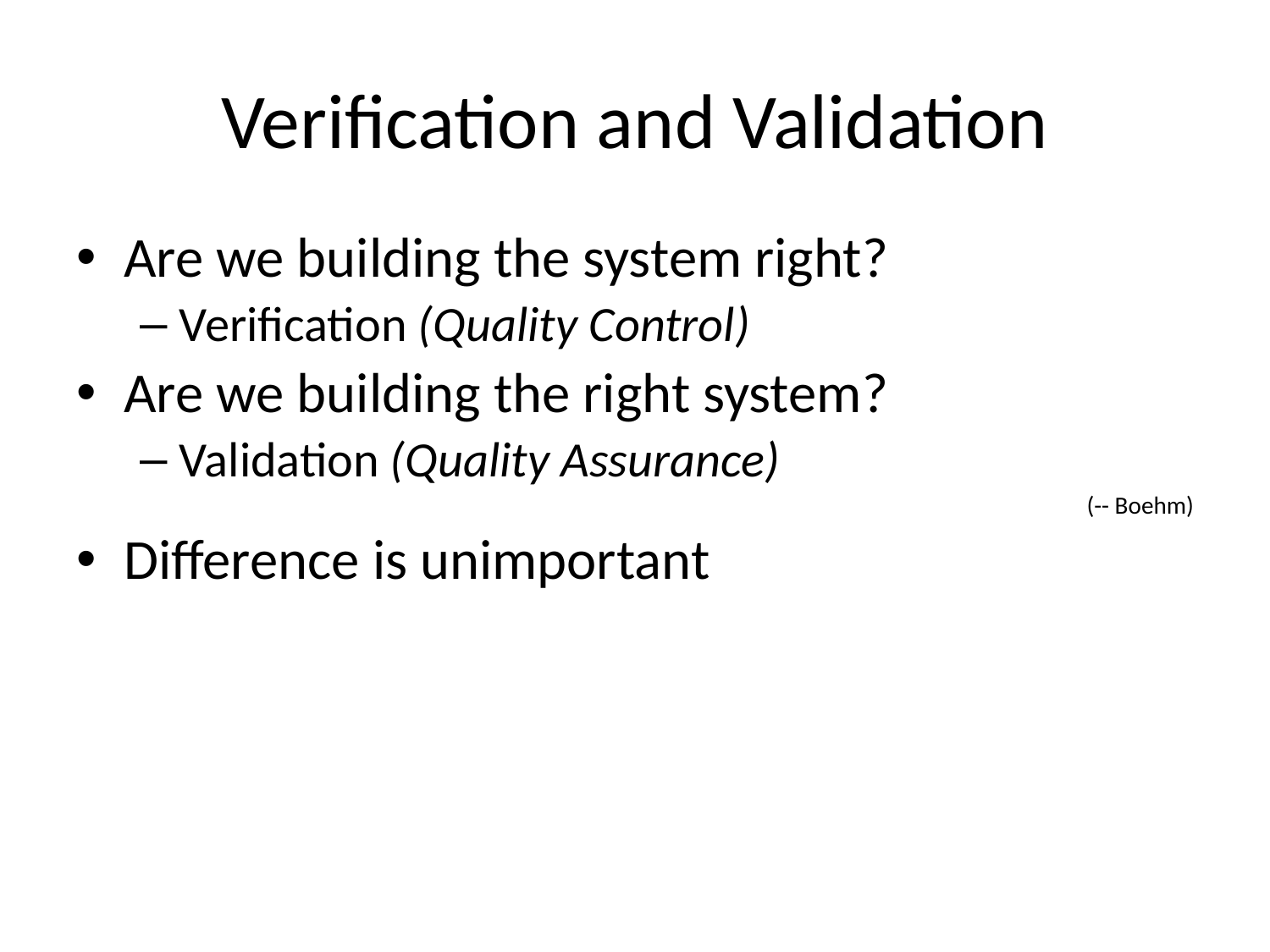

# Verification and Validation
Are we building the system right?
Verification (Quality Control)
Are we building the right system?
Validation (Quality Assurance)
(-- Boehm)
Difference is unimportant